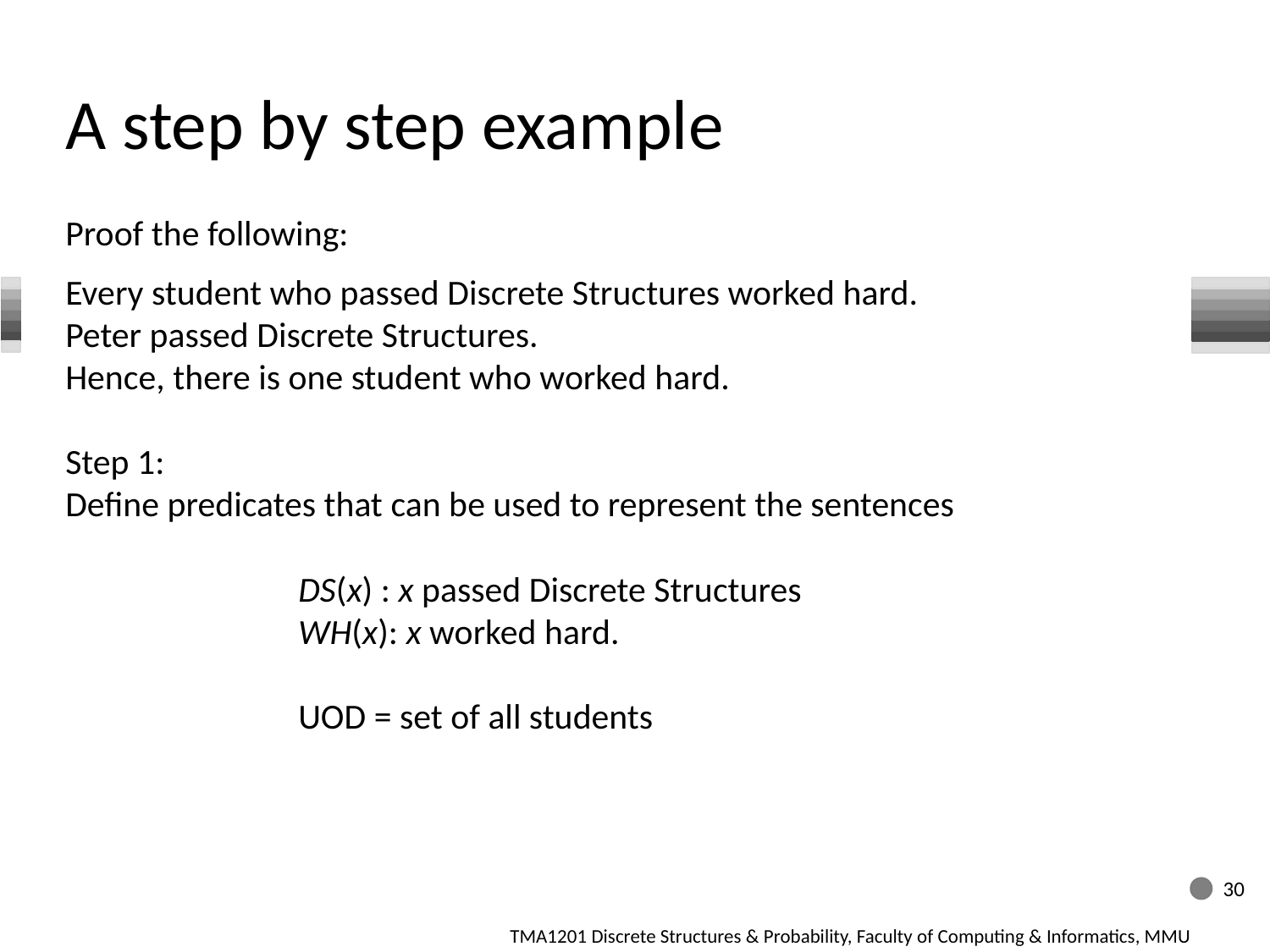

# A step by step example
Proof the following:

Every student who passed Discrete Structures worked hard.
Peter passed Discrete Structures.
Hence, there is one student who worked hard.

Step 1:
Define predicates that can be used to represent the sentences
DS(x) : x passed Discrete Structures
WH(x): x worked hard.

UOD = set of all students
30
TMA1201 Discrete Structures & Probability, Faculty of Computing & Informatics, MMU